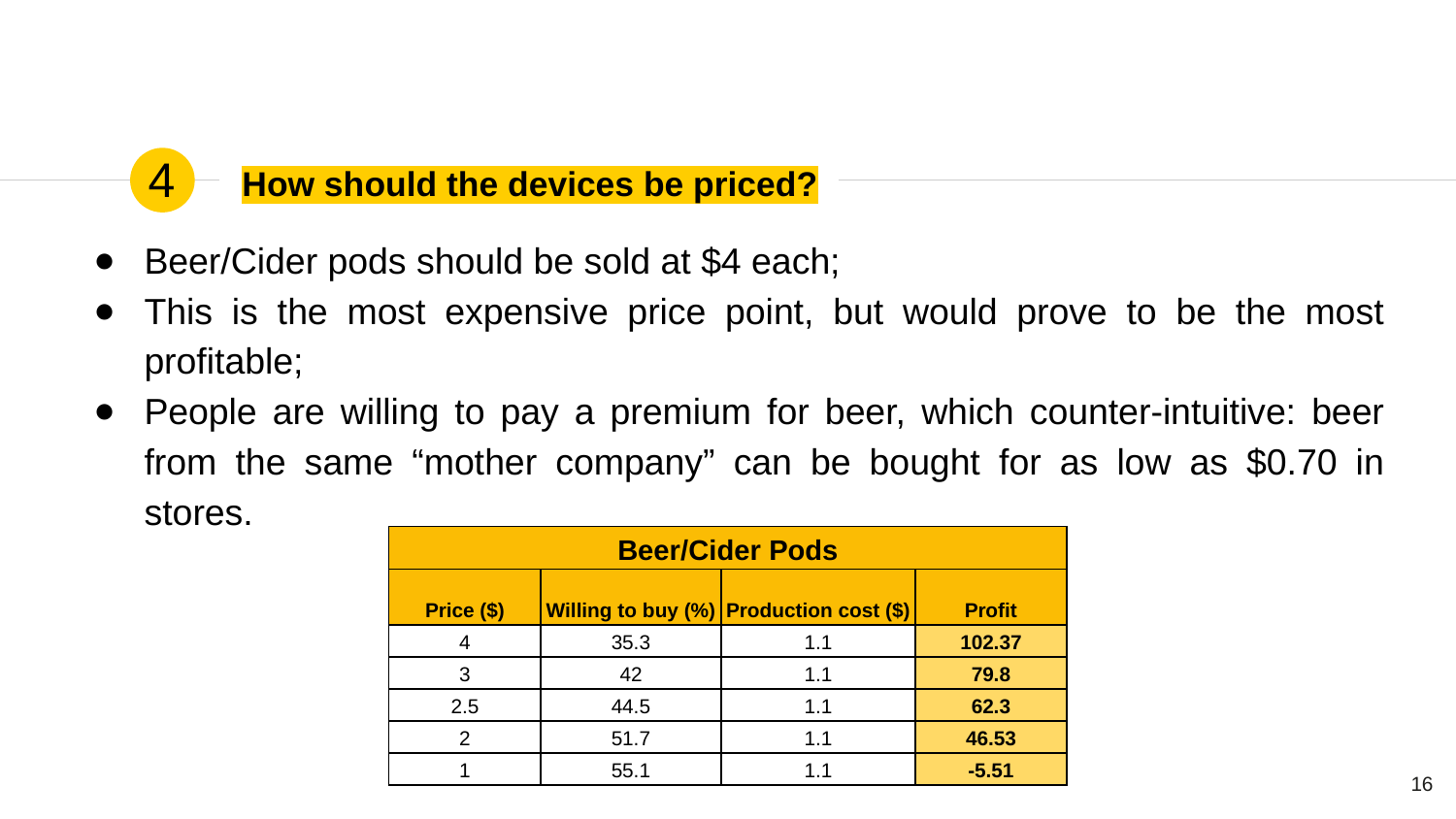

4
# How should the devices be priced?
Beer/Cider pods should be sold at $4 each;
This is the most expensive price point, but would prove to be the most profitable;
People are willing to pay a premium for beer, which counter-intuitive: beer from the same “mother company” can be bought for as low as $0.70 in stores.
| Beer/Cider Pods |  |  |  |
| --- | --- | --- | --- |
| Price ($) | Willing to buy (%) | Production cost ($) | Profit |
| 4 | 35.3 | 1.1 | 102.37 |
| 3 | 42 | 1.1 | 79.8 |
| 2.5 | 44.5 | 1.1 | 62.3 |
| 2 | 51.7 | 1.1 | 46.53 |
| 1 | 55.1 | 1.1 | -5.51 |
16